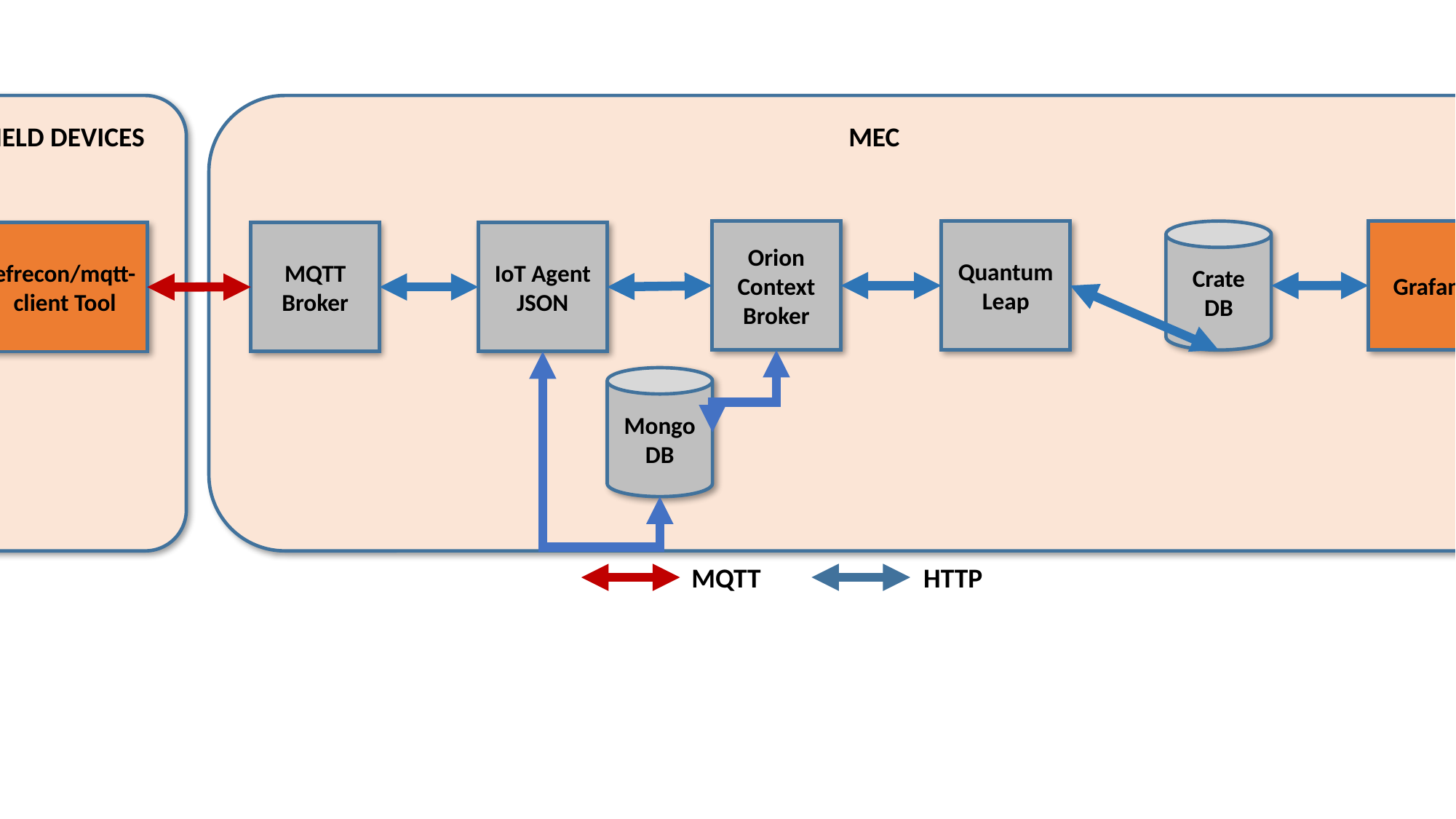

FIELD DEVICES
MEC
Orion Context Broker
Quantum Leap
Grafana
Crate
DB
MQTT Broker
IoT Agent
JSON
efrecon/mqtt-client Tool
Mongo
DB
HTTP
MQTT